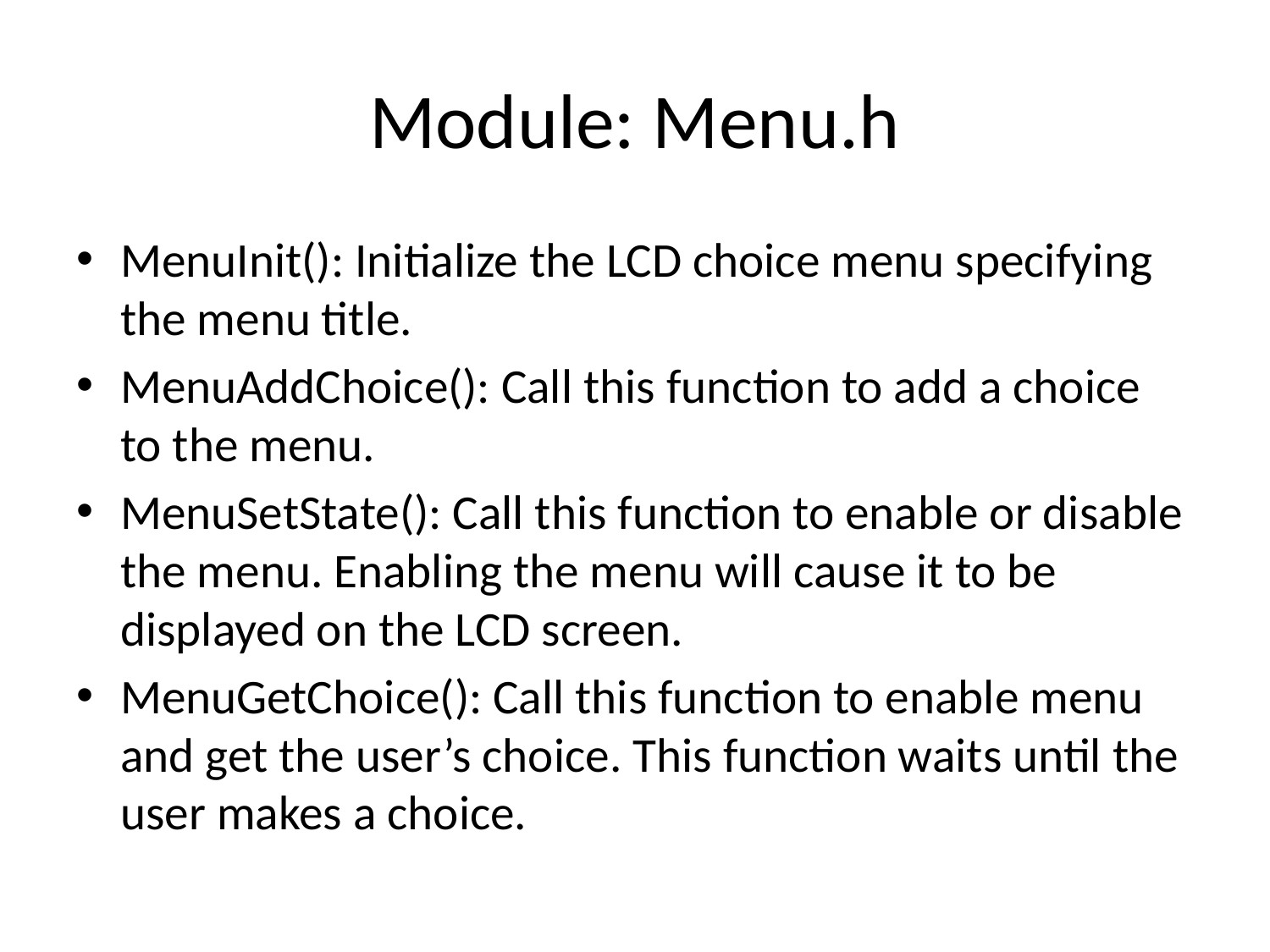

# Module: Menu.h
MenuInit(): Initialize the LCD choice menu specifying the menu title.
MenuAddChoice(): Call this function to add a choice to the menu.
MenuSetState(): Call this function to enable or disable the menu. Enabling the menu will cause it to be displayed on the LCD screen.
MenuGetChoice(): Call this function to enable menu and get the user’s choice. This function waits until the user makes a choice.